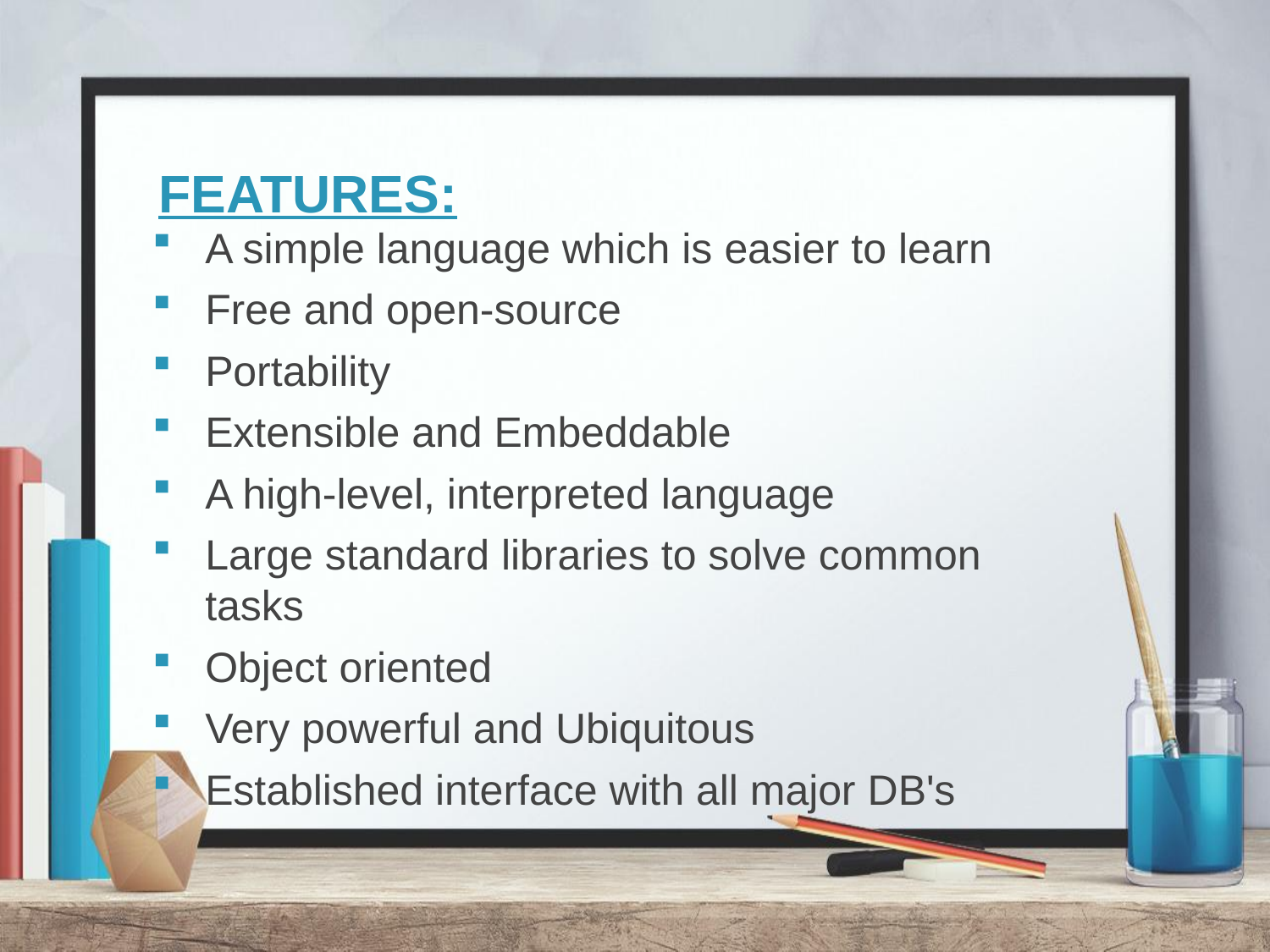

# FEATURES:
A simple language which is easier to learn
Free and open-source
Portability
Extensible and Embeddable
A high-level, interpreted language
Large standard libraries to solve common tasks
Object oriented
Very powerful and Ubiquitous
Established interface with all major DB's